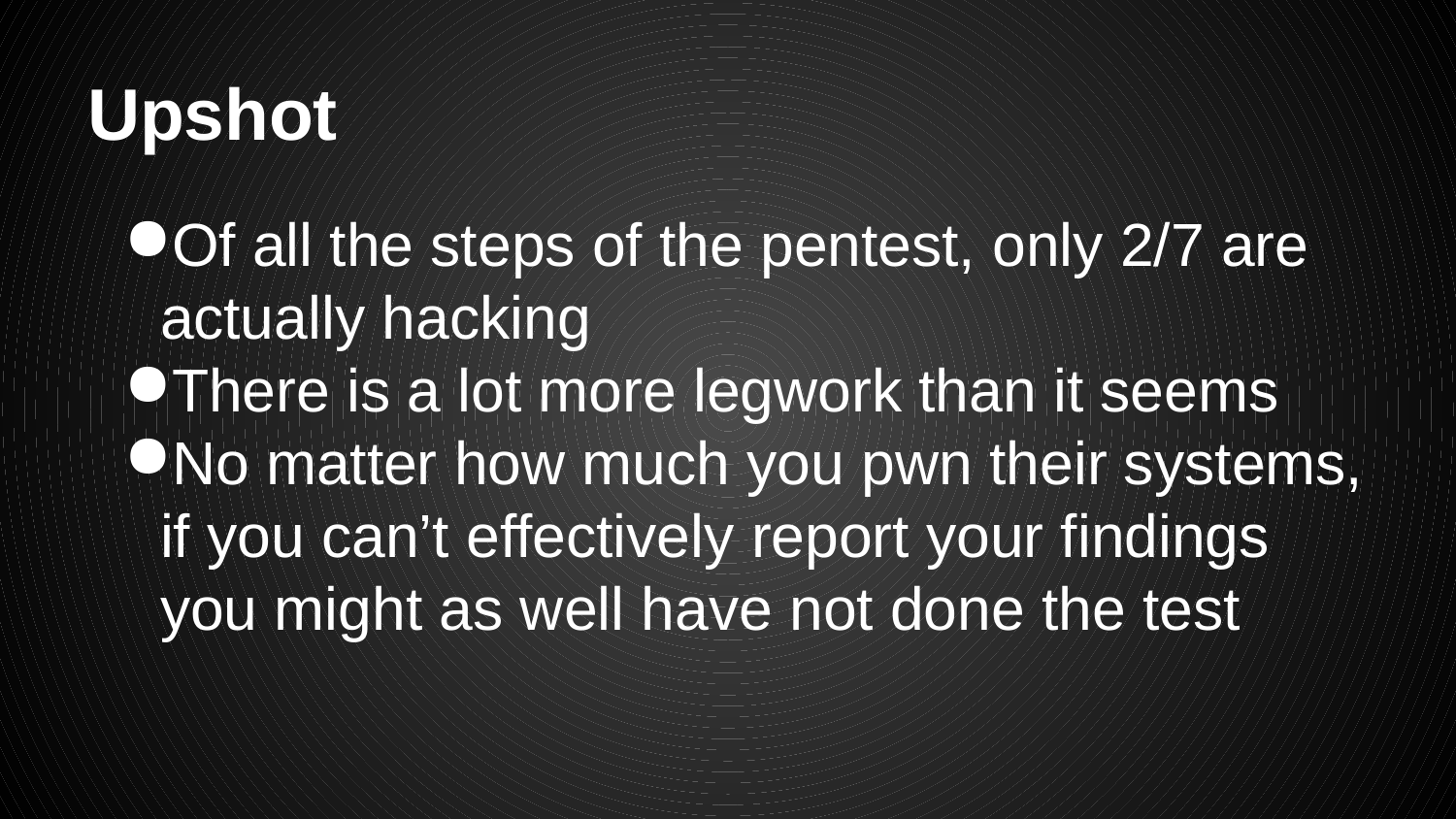

# Upshot
Of all the steps of the pentest, only 2/7 are actually hacking
There is a lot more legwork than it seems
No matter how much you pwn their systems, if you can’t effectively report your findings you might as well have not done the test